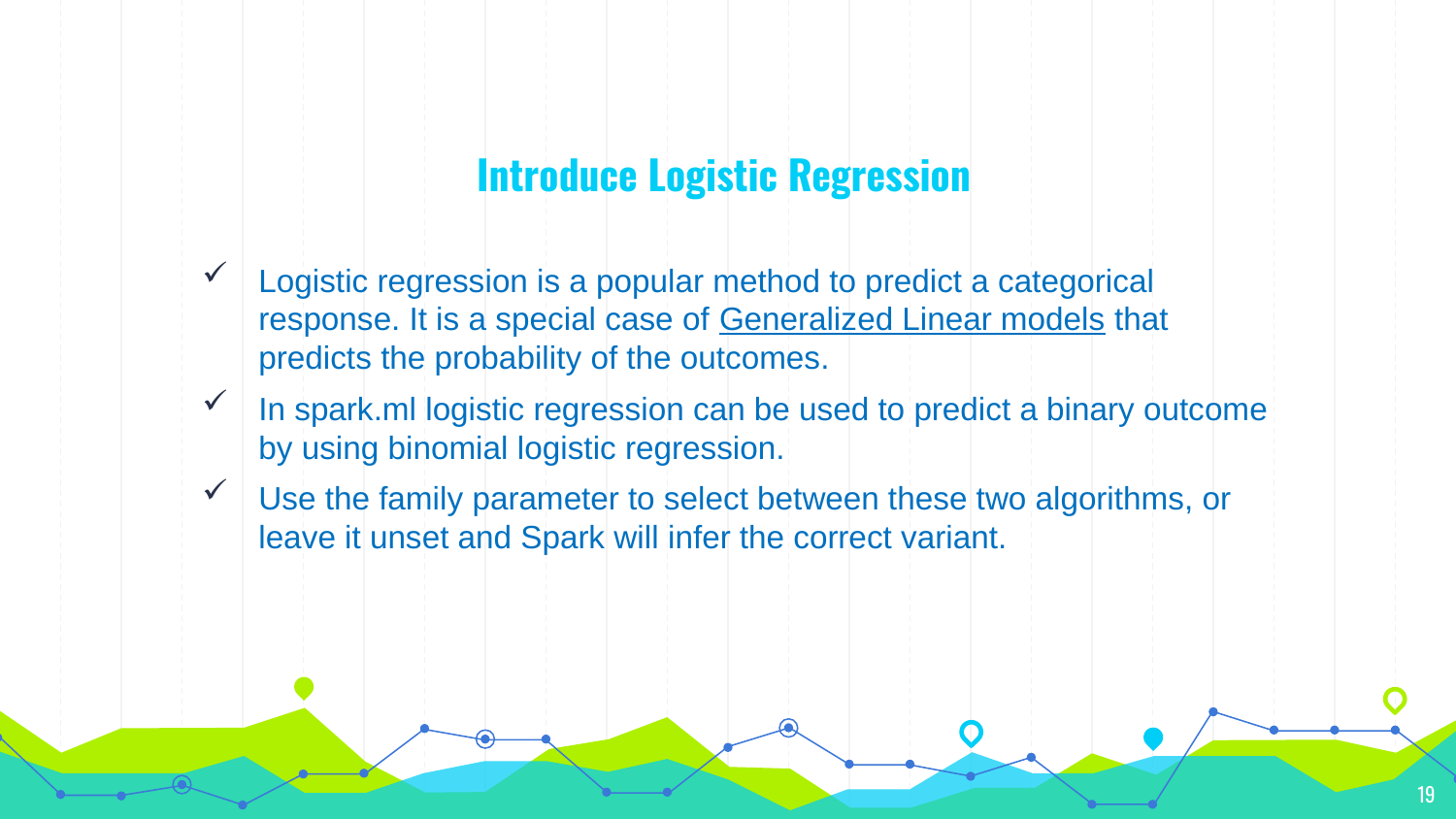

# Introduce Logistic Regression
Logistic regression is a popular method to predict a categorical response. It is a special case of Generalized Linear models that predicts the probability of the outcomes.
In spark.ml logistic regression can be used to predict a binary outcome by using binomial logistic regression.
Use the family parameter to select between these two algorithms, or leave it unset and Spark will infer the correct variant.
19